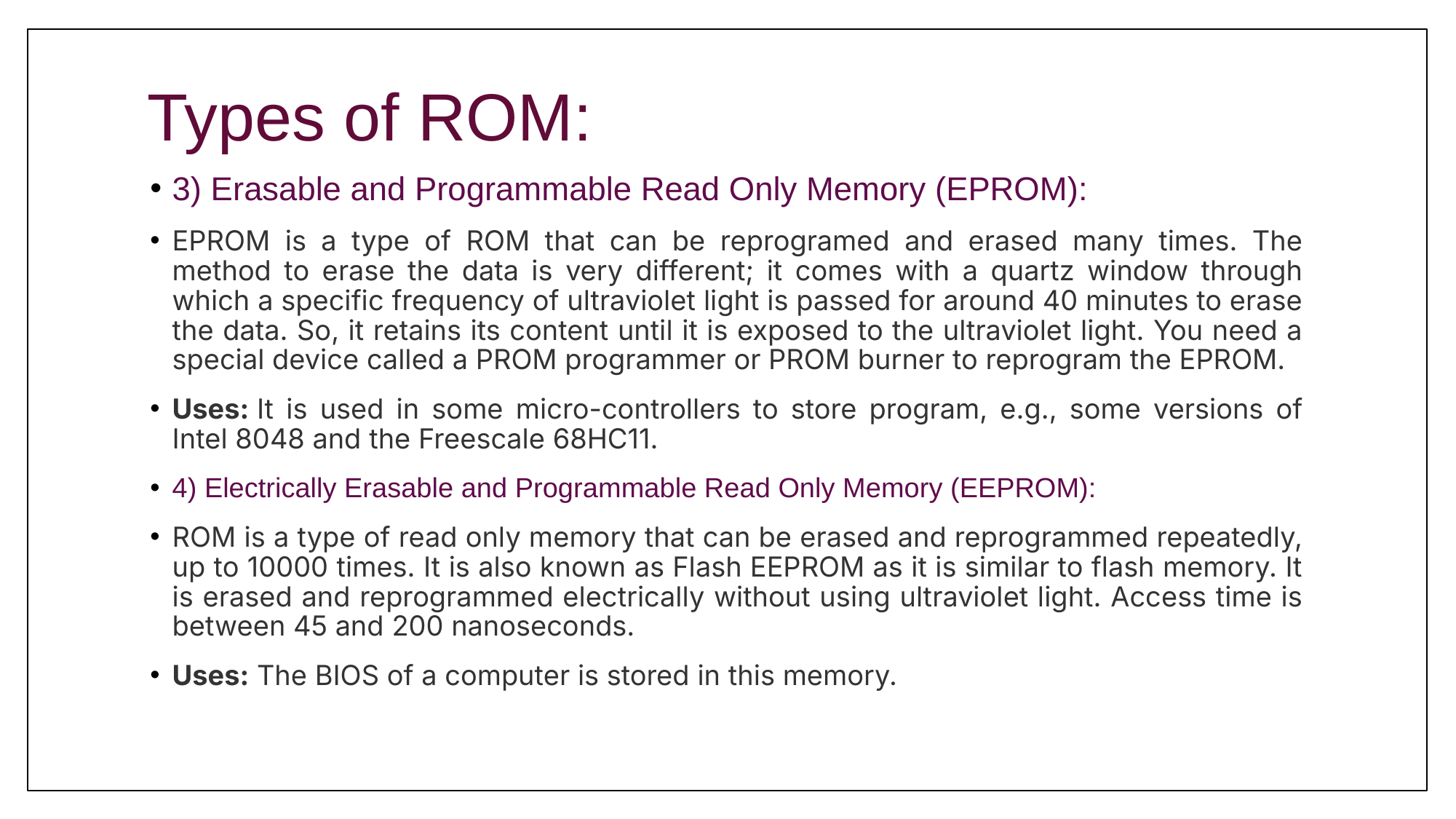

# Types of ROM:
3) Erasable and Programmable Read Only Memory (EPROM):
EPROM is a type of ROM that can be reprogramed and erased many times. The method to erase the data is very different; it comes with a quartz window through which a specific frequency of ultraviolet light is passed for around 40 minutes to erase the data. So, it retains its content until it is exposed to the ultraviolet light. You need a special device called a PROM programmer or PROM burner to reprogram the EPROM.
Uses: It is used in some micro-controllers to store program, e.g., some versions of Intel 8048 and the Freescale 68HC11.
4) Electrically Erasable and Programmable Read Only Memory (EEPROM):
ROM is a type of read only memory that can be erased and reprogrammed repeatedly, up to 10000 times. It is also known as Flash EEPROM as it is similar to flash memory. It is erased and reprogrammed electrically without using ultraviolet light. Access time is between 45 and 200 nanoseconds.
Uses: The BIOS of a computer is stored in this memory.